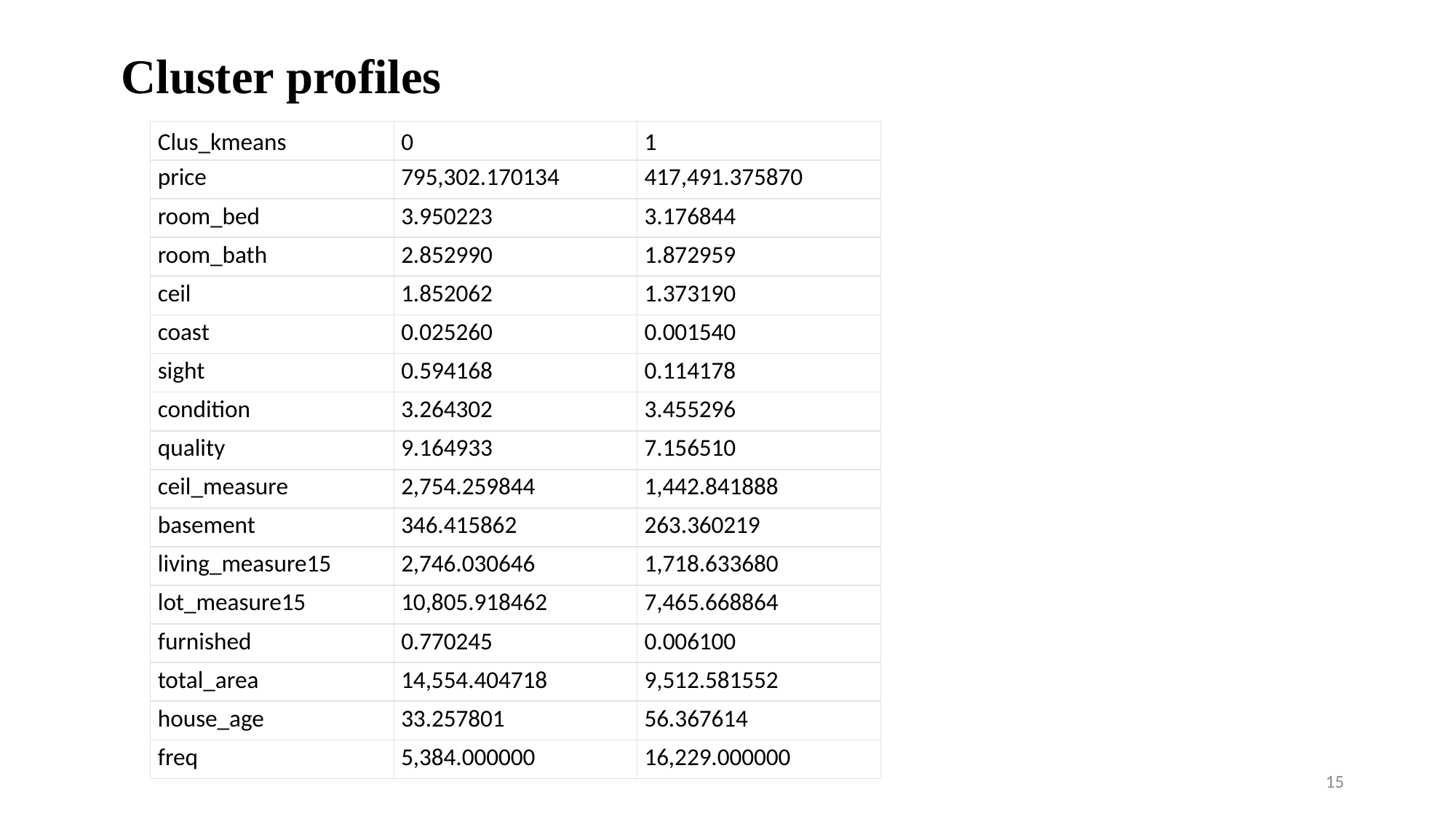

Cluster profiles
| Clus\_kmeans | 0 | 1 |
| --- | --- | --- |
| price | 795,302.170134 | 417,491.375870 |
| room\_bed | 3.950223 | 3.176844 |
| room\_bath | 2.852990 | 1.872959 |
| ceil | 1.852062 | 1.373190 |
| coast | 0.025260 | 0.001540 |
| sight | 0.594168 | 0.114178 |
| condition | 3.264302 | 3.455296 |
| quality | 9.164933 | 7.156510 |
| ceil\_measure | 2,754.259844 | 1,442.841888 |
| basement | 346.415862 | 263.360219 |
| living\_measure15 | 2,746.030646 | 1,718.633680 |
| lot\_measure15 | 10,805.918462 | 7,465.668864 |
| furnished | 0.770245 | 0.006100 |
| total\_area | 14,554.404718 | 9,512.581552 |
| house\_age | 33.257801 | 56.367614 |
| freq | 5,384.000000 | 16,229.000000 |
15